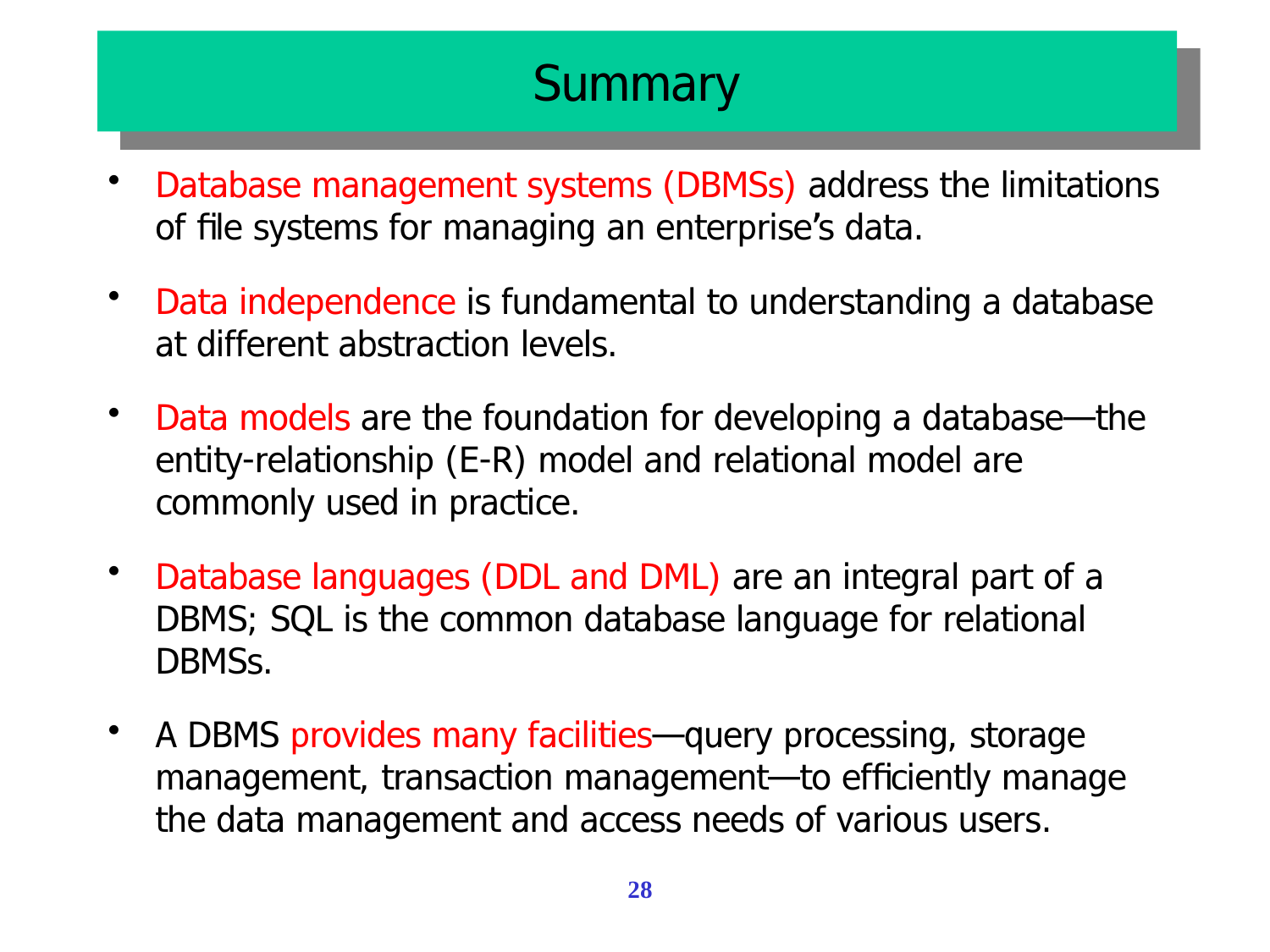

Summary
Database management systems (DBMSs) address the limitations of file systems for managing an enterprise’s data.
Data independence is fundamental to understanding a database at different abstraction levels.
Data models are the foundation for developing a database—the entity-relationship (E-R) model and relational model are commonly used in practice.
Database languages (DDL and DML) are an integral part of a DBMS; SQL is the common database language for relational DBMSs.
A DBMS provides many facilities—query processing, storage management, transaction management—to efficiently manage the data management and access needs of various users.
28